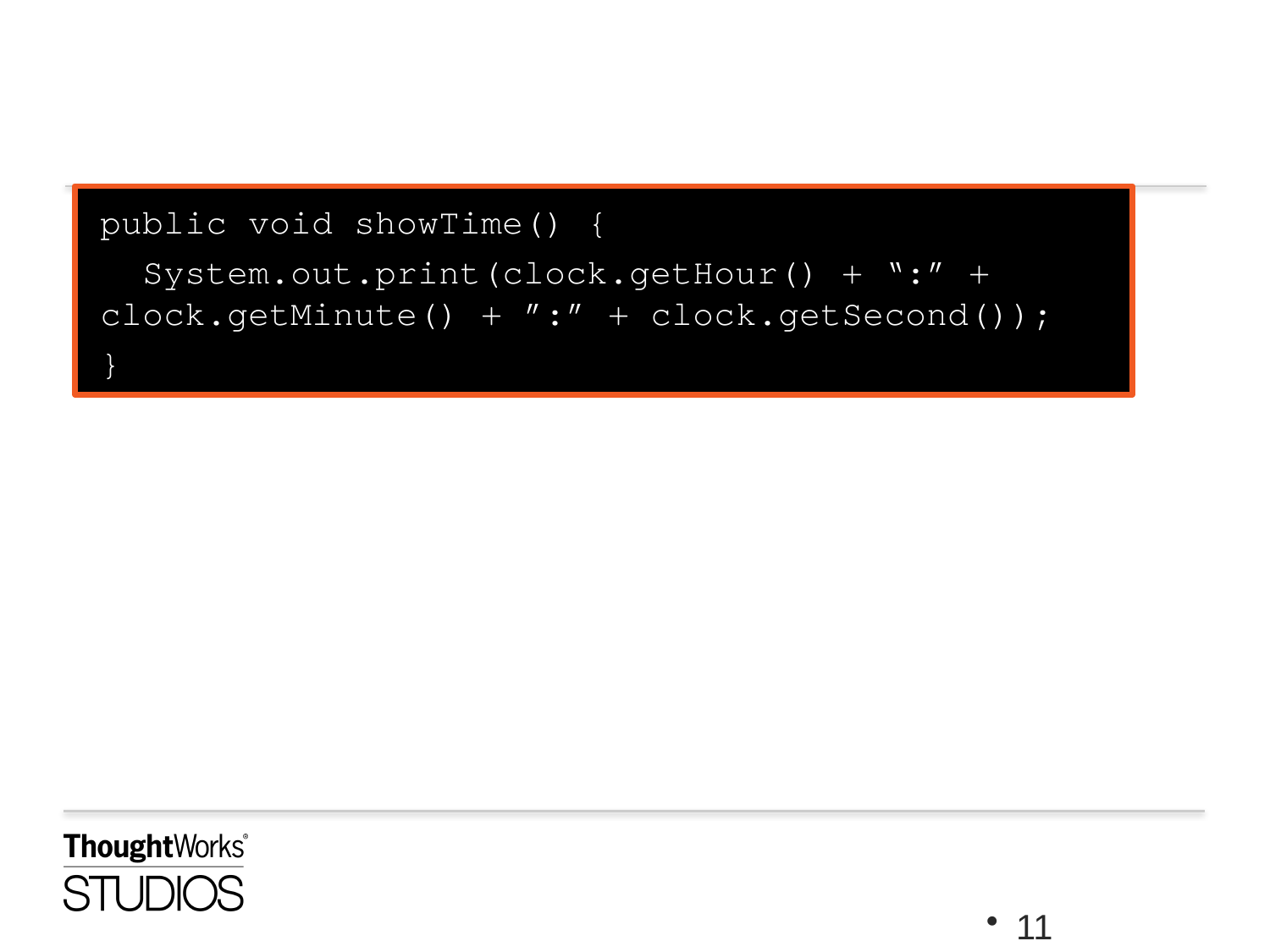

#
public void showTime() {
  System.out.print(clock.getHour() + “:” + clock.getMinute() + ”:” + clock.getSecond());
}

11